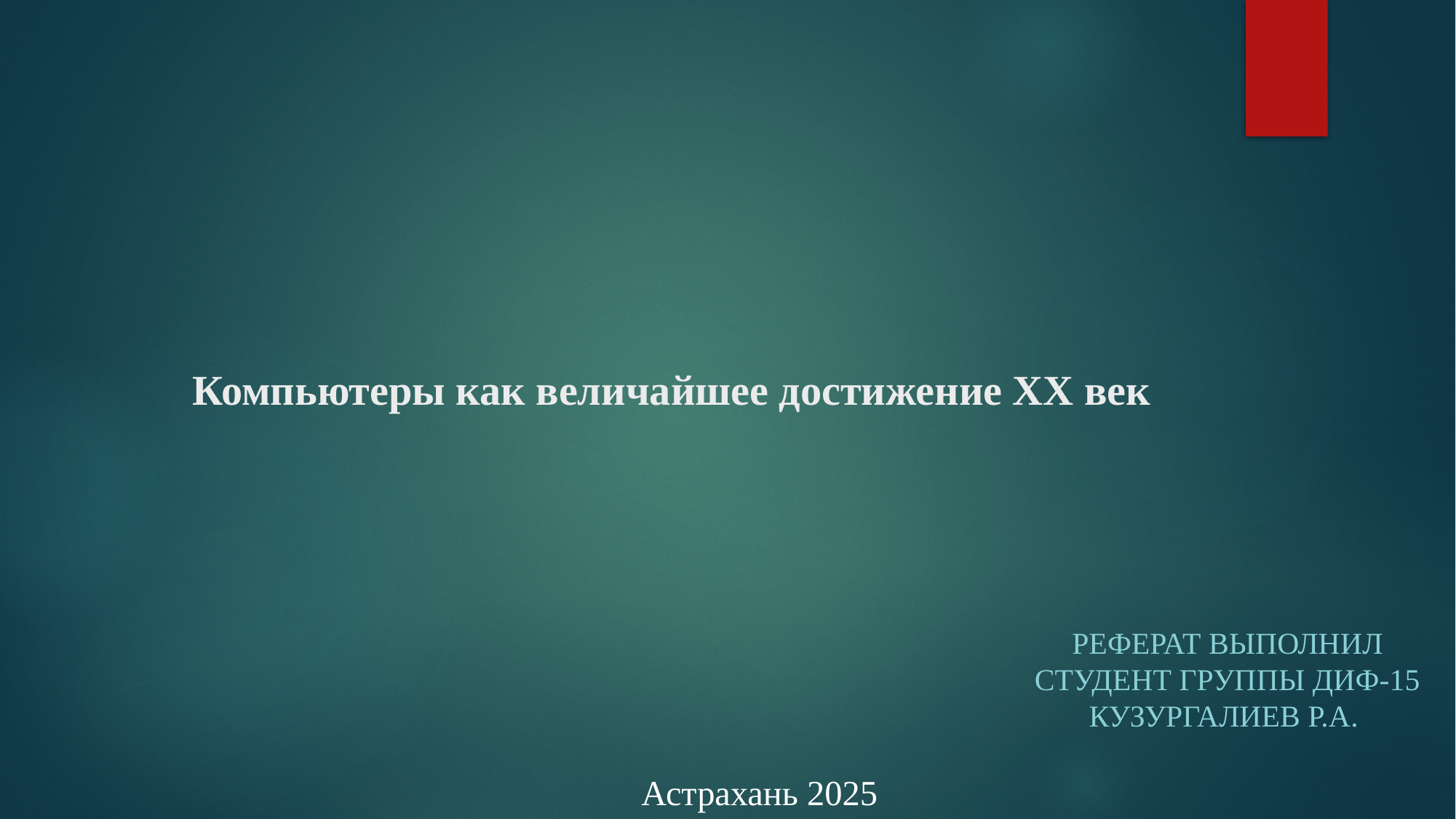

# Компьютеры как величайшее достижение XX век
Реферат выполнил студент группы ДИФ-15 Кузургалиев Р.А.

Астрахань 2025